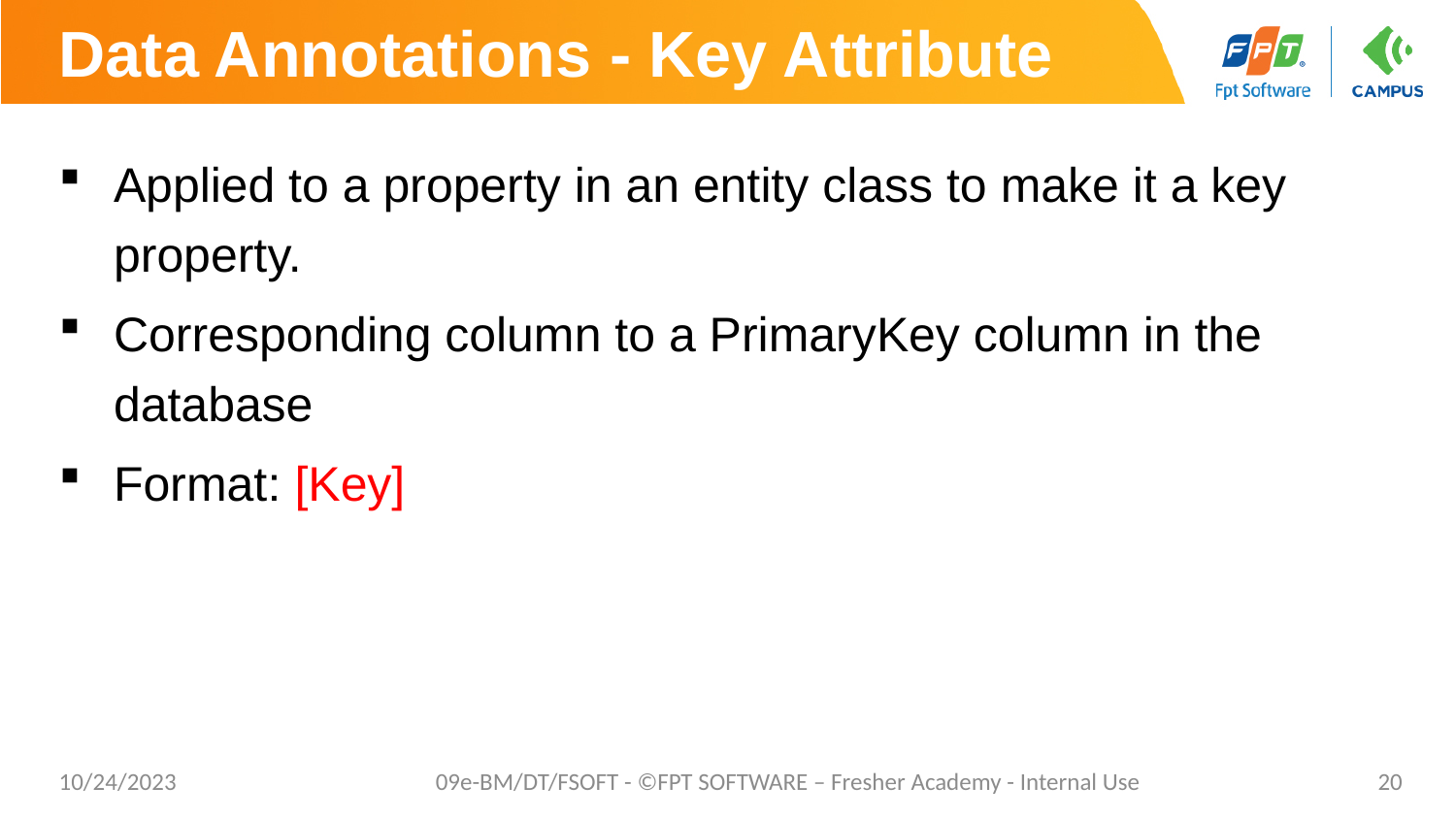

# Data Annotations - Key Attribute
Applied to a property in an entity class to make it a key property.
Corresponding column to a PrimaryKey column in the database
Format: [Key]
10/24/2023
09e-BM/DT/FSOFT - ©FPT SOFTWARE – Fresher Academy - Internal Use
20